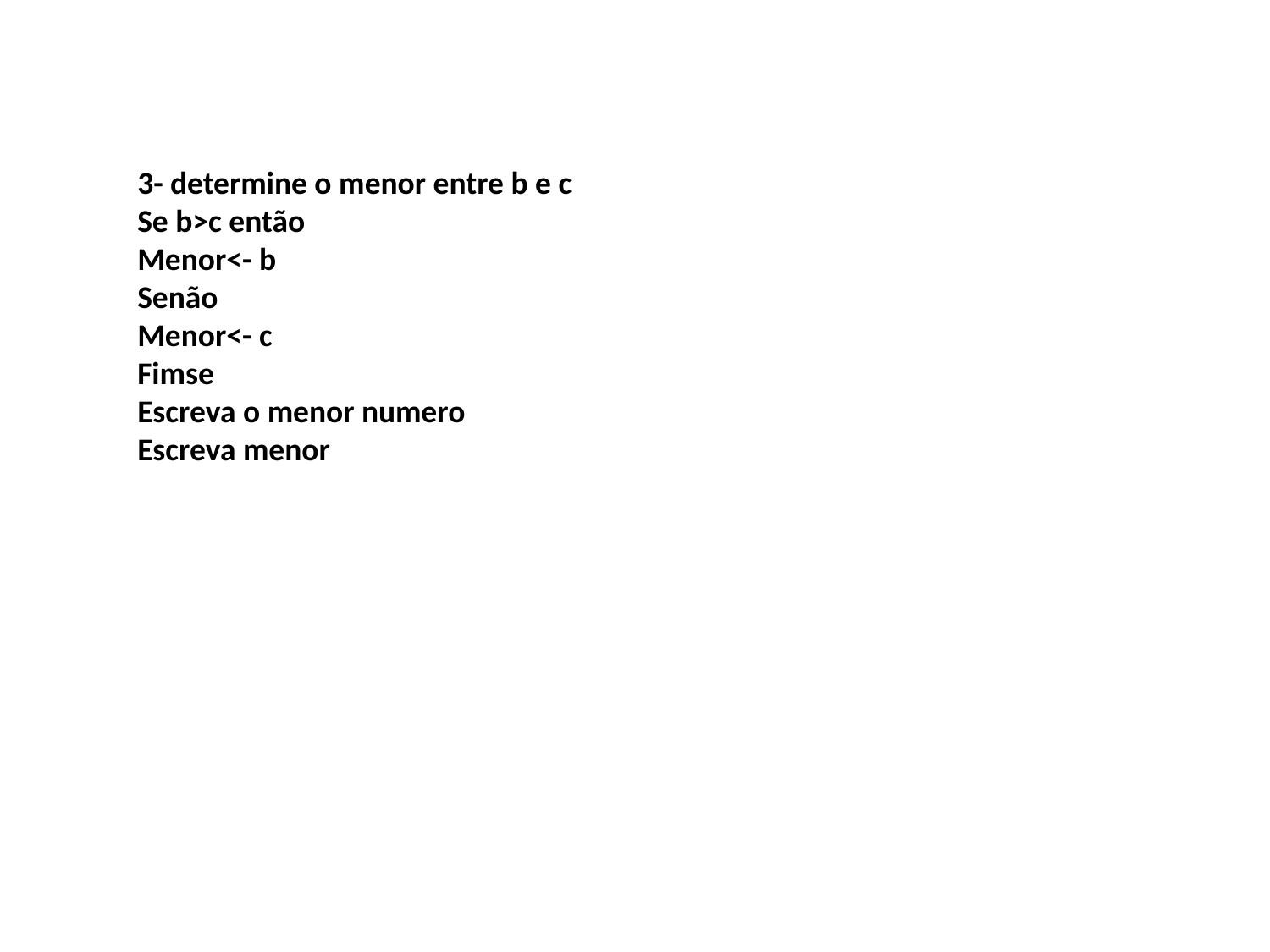

3- determine o menor entre b e c
Se b>c então
Menor<- b
Senão
Menor<- c
Fimse
Escreva o menor numero
Escreva menor